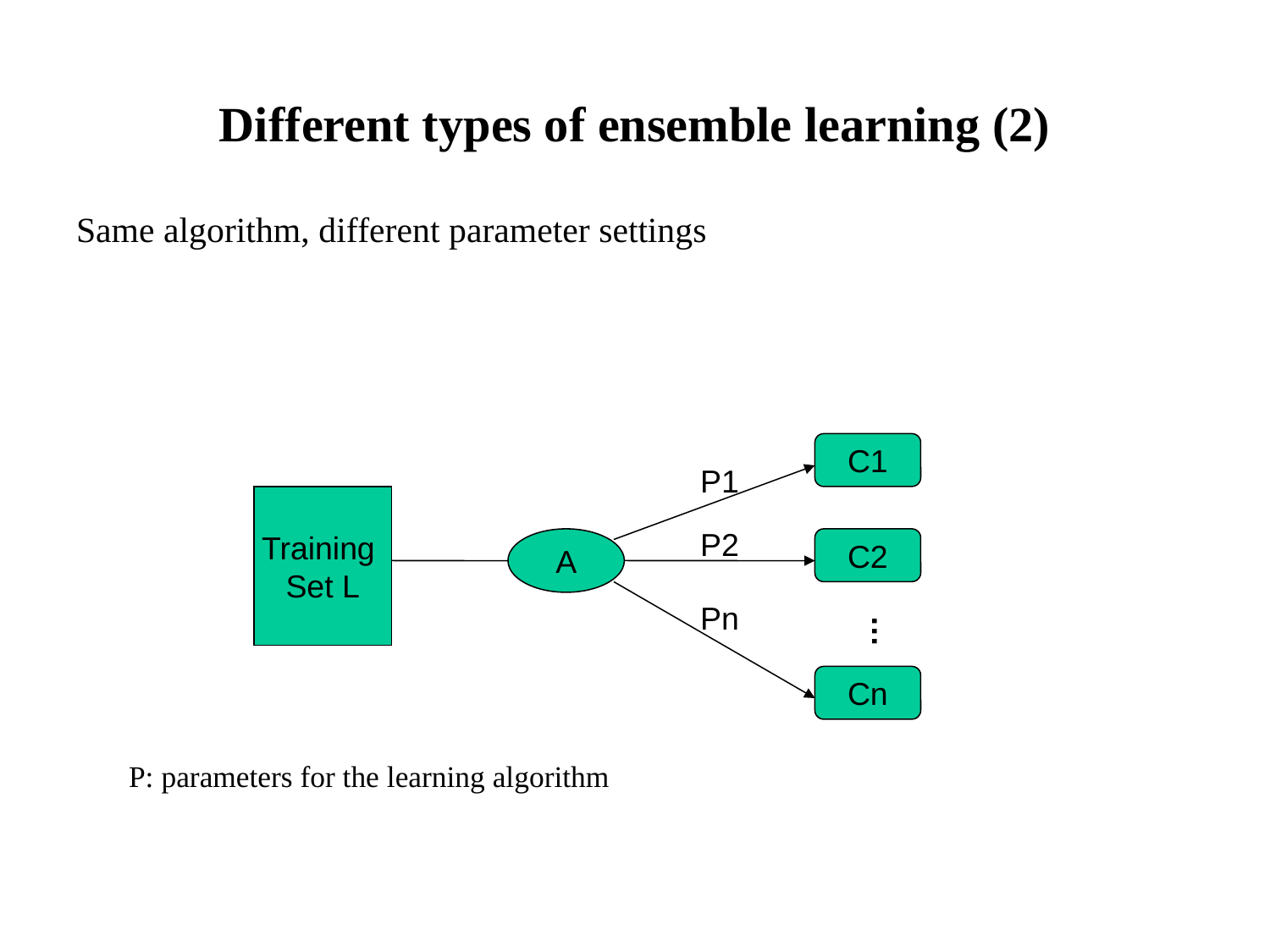

# Different types of ensemble learning (2)
Same algorithm, different parameter settings

C1
P1

Training
Set L
P2
A
C2

Pn
…
Cn
P: parameters for the learning algorithm